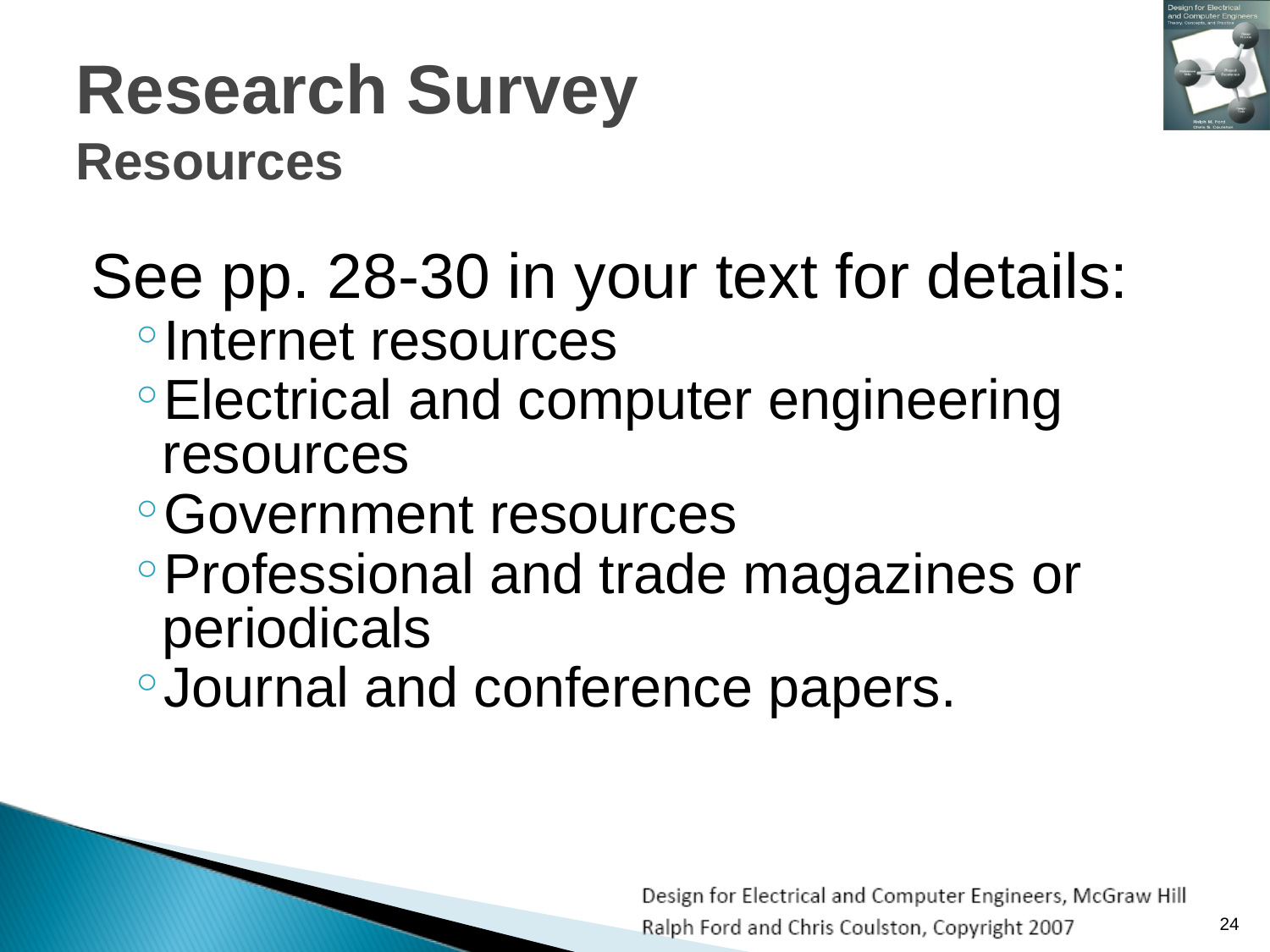

# Research Survey Resources
See pp. 28-30 in your text for details:
Internet resources
Electrical and computer engineering resources
Government resources
Professional and trade magazines or periodicals
Journal and conference papers.
24